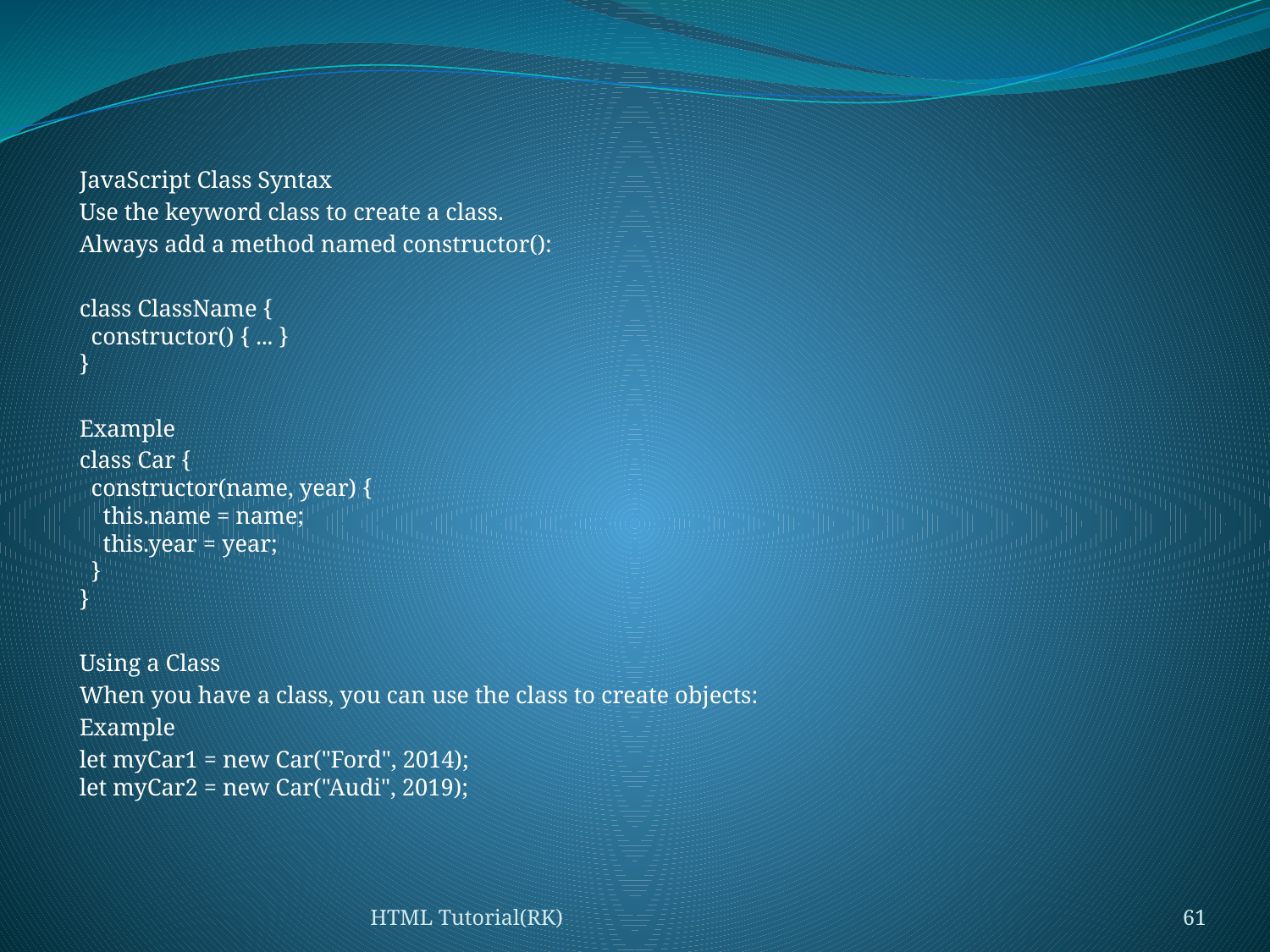

#
JavaScript Class Syntax
Use the keyword class to create a class.
Always add a method named constructor():

class ClassName {
  constructor() { ... }
}

Example
class Car {
  constructor(name, year) {
    this.name = name;
    this.year = year;
  }
}

Using a Class
When you have a class, you can use the class to create objects:
Example
let myCar1 = new Car("Ford", 2014);
let myCar2 = new Car("Audi", 2019);

HTML Tutorial(RK)
61